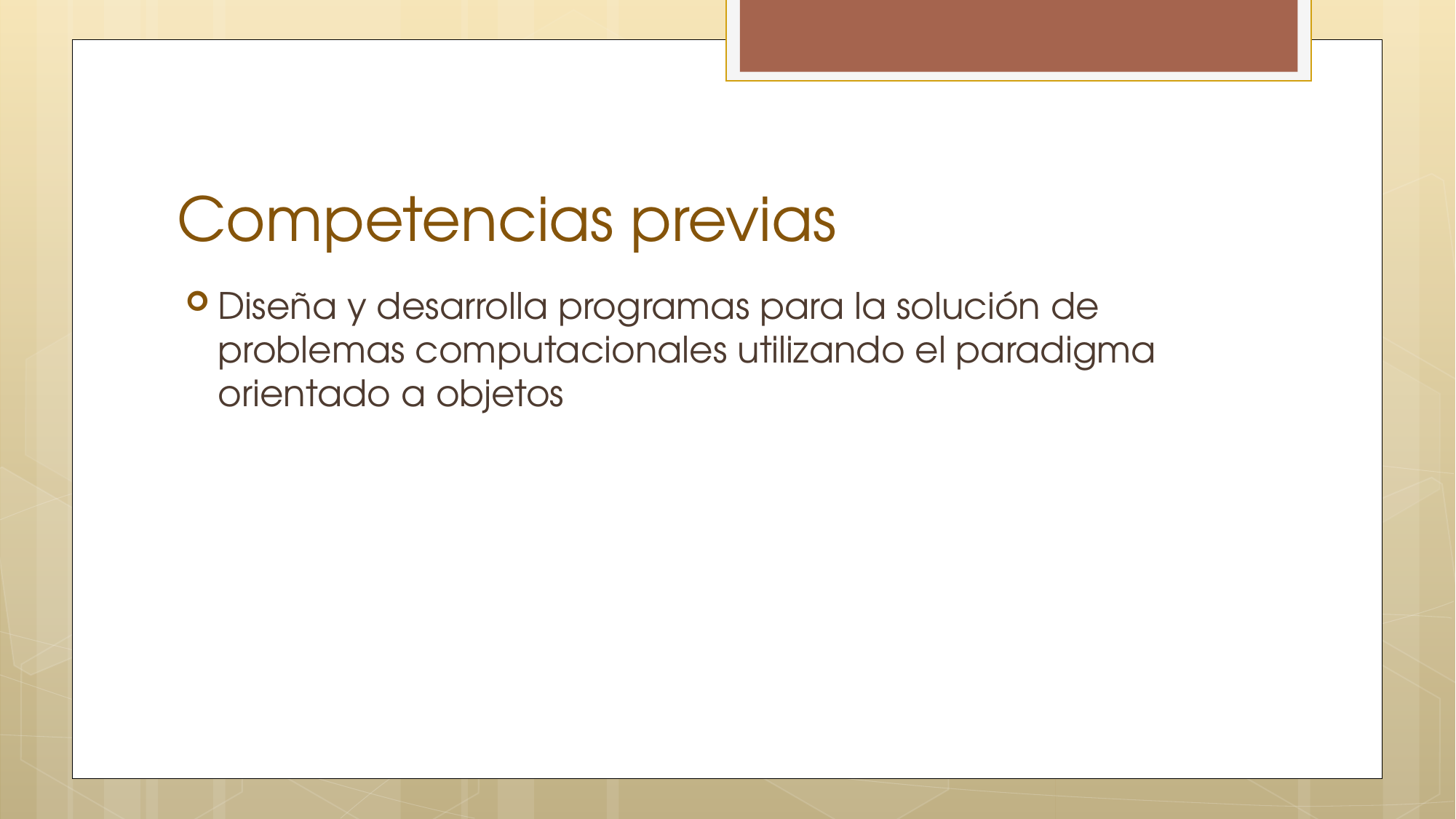

# Competencias previas
Diseña y desarrolla programas para la solución de problemas computacionales utilizando el paradigma orientado a objetos